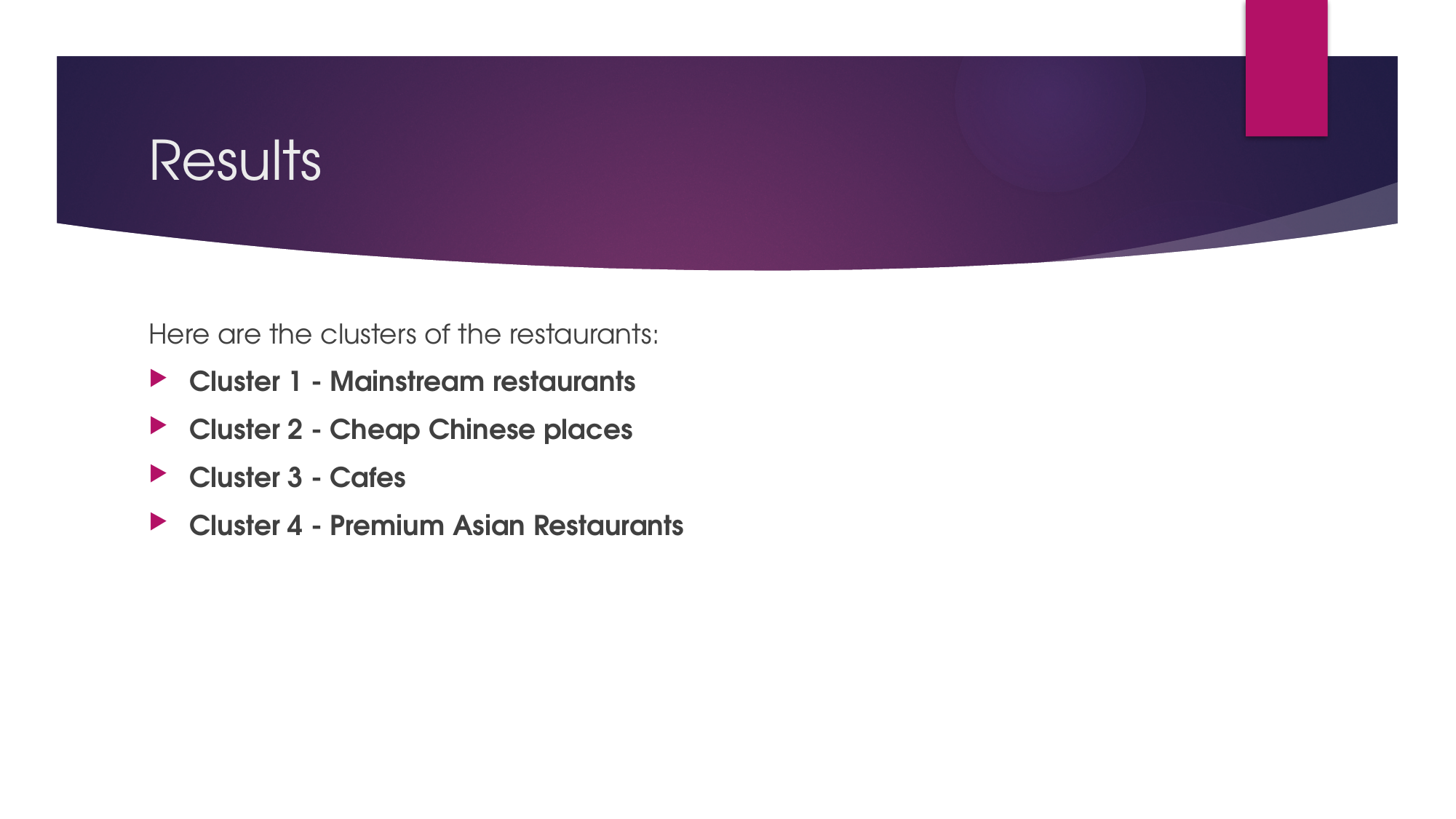

# Results
Here are the clusters of the restaurants:
Cluster 1 - Mainstream restaurants
Cluster 2 - Cheap Chinese places
Cluster 3 - Cafes
Cluster 4 - Premium Asian Restaurants